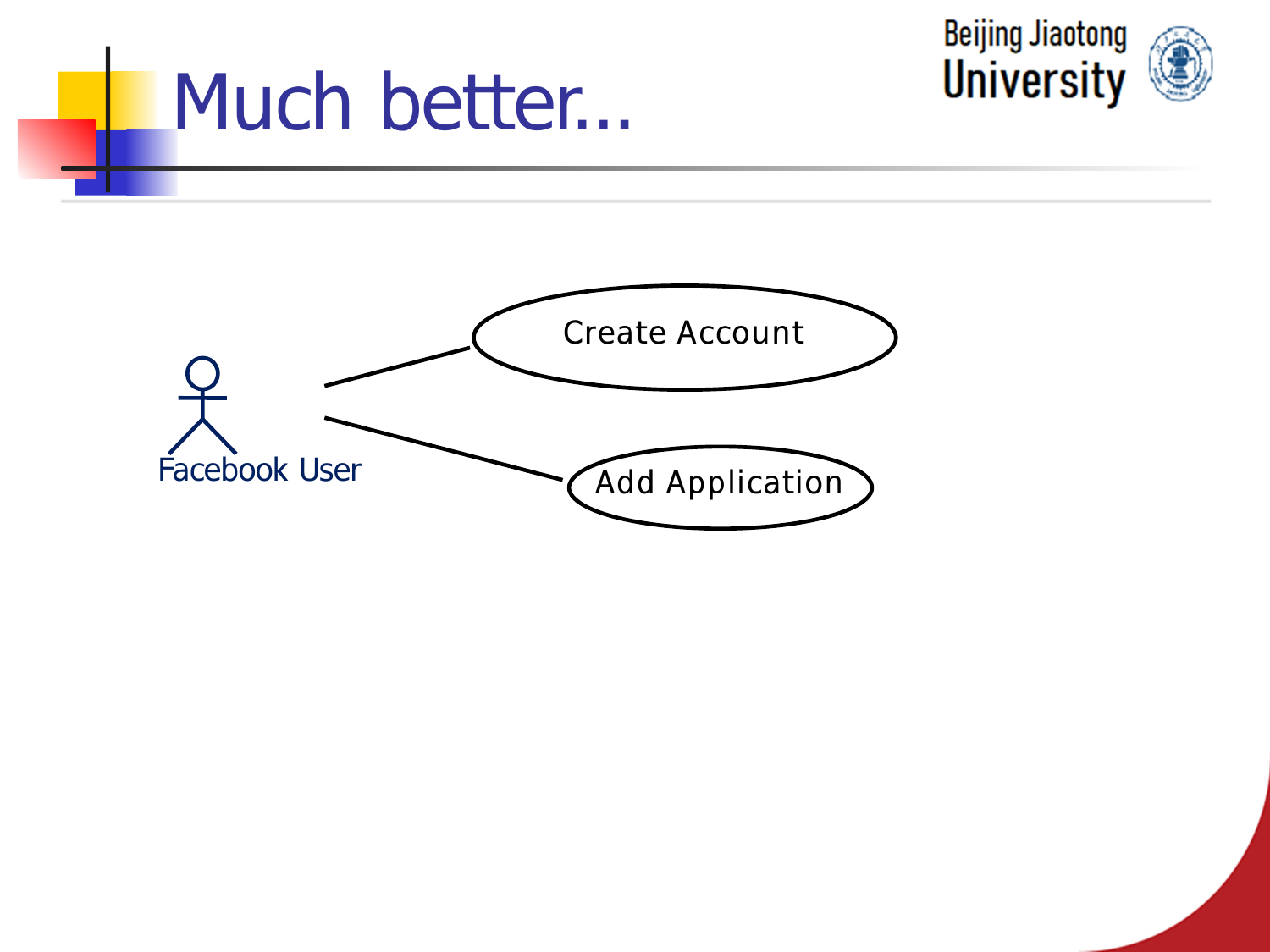

# Much better…
Create Account

Facebook User
Add Application